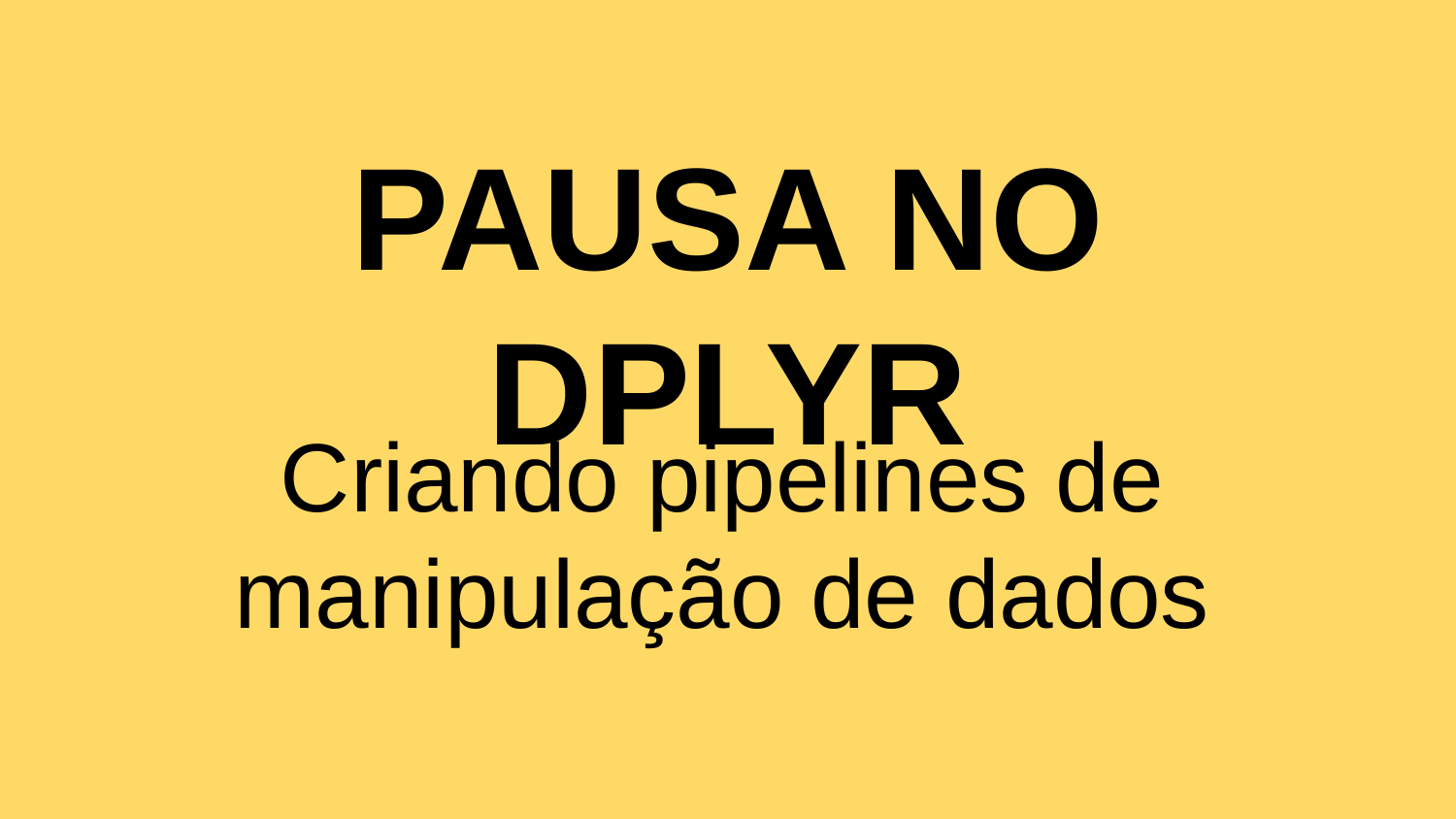

PAUSA NO DPLYR
Criando pipelines de manipulação de dados